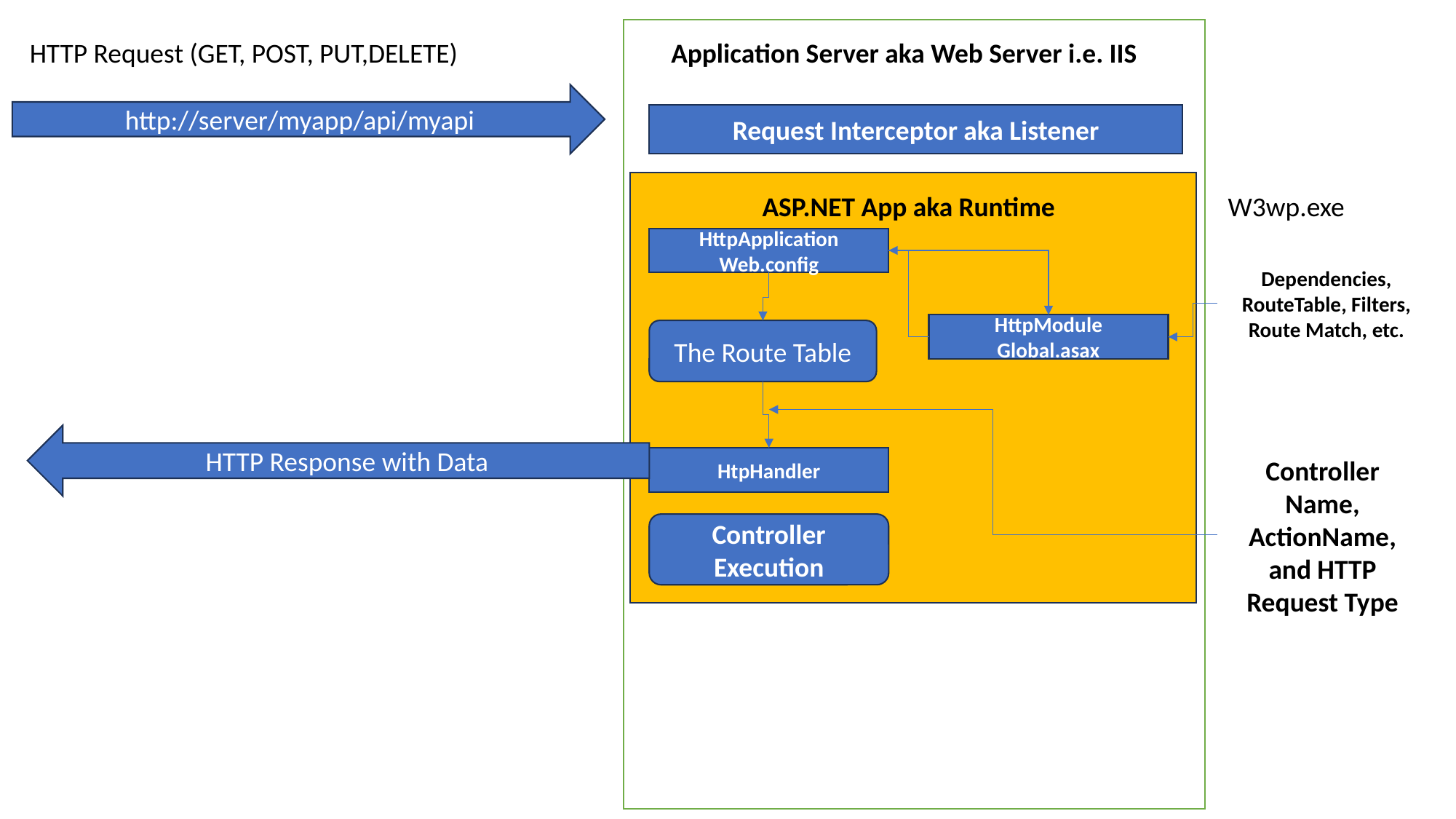

HTTP Request (GET, POST, PUT,DELETE)
Application Server aka Web Server i.e. IIS
http://server/myapp/api/myapi
Request Interceptor aka Listener

ASP.NET App aka Runtime
W3wp.exe
HttpApplication
Web.config
Dependencies, RouteTable, Filters, Route Match, etc.
HttpModule
Global.asax
The Route Table
HTTP Response with Data
HtpHandler
Controller Name, ActionName, and HTTP Request Type
Controller Execution